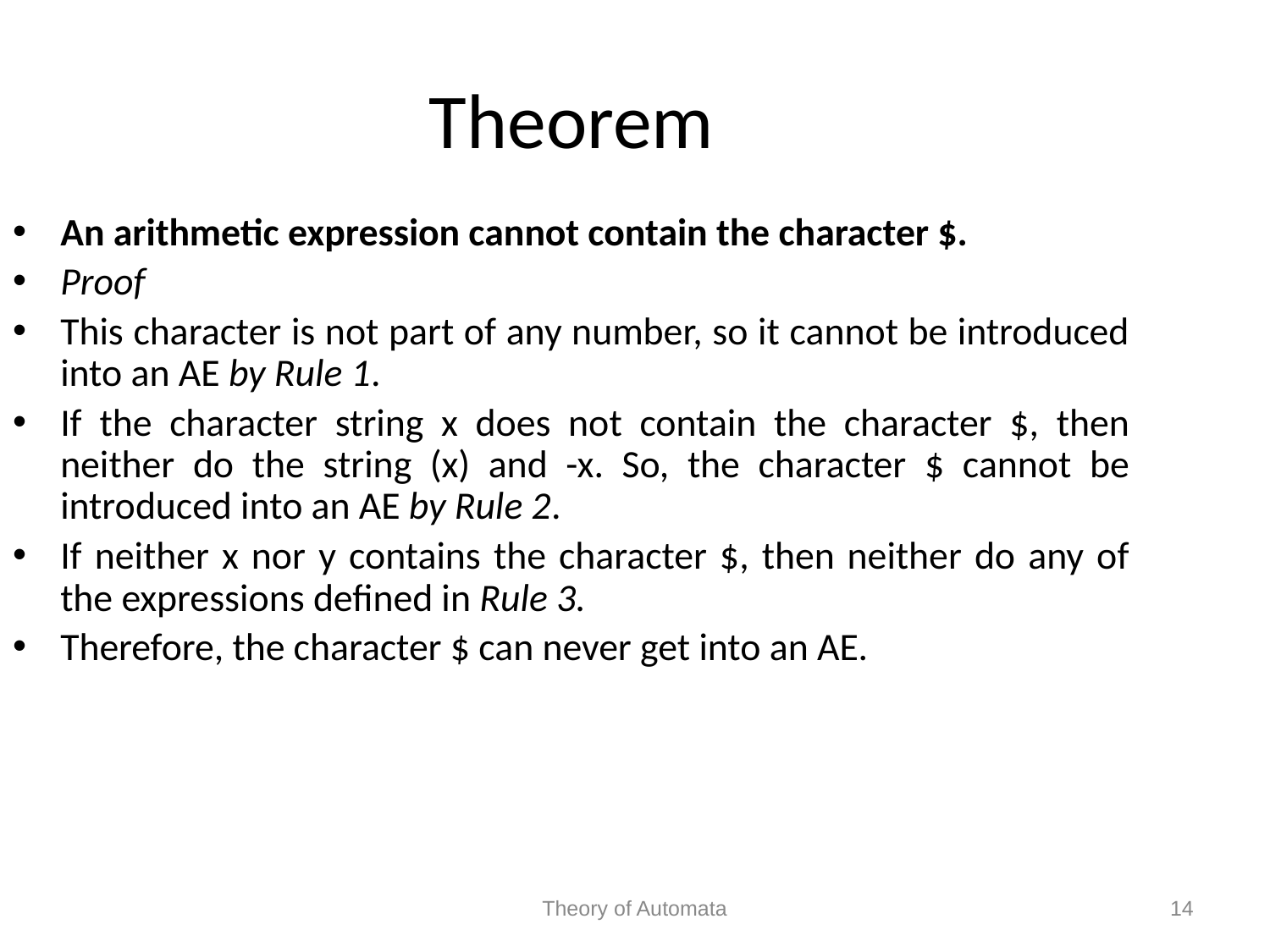

Theorem
An arithmetic expression cannot contain the character $.
Proof
This character is not part of any number, so it cannot be introduced into an AE by Rule 1.
If the character string x does not contain the character $, then neither do the string (x) and -x. So, the character $ cannot be introduced into an AE by Rule 2.
If neither x nor y contains the character $, then neither do any of the expressions defined in Rule 3.
Therefore, the character $ can never get into an AE.

Theory of Automata
14